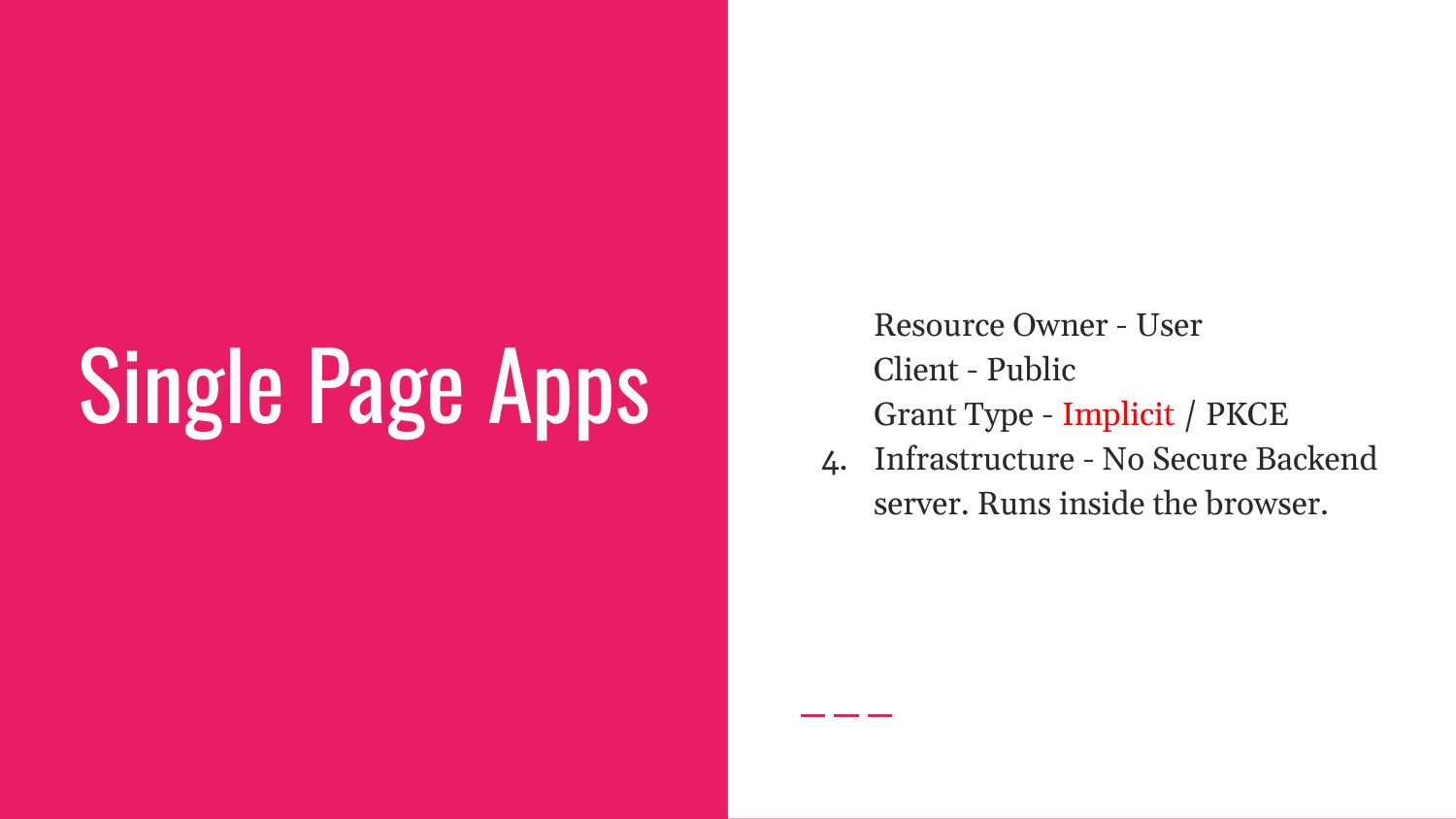

Resource Owner - User
Client - Public
Grant Type - Implicit / PKCE
Infrastructure - No Secure Backend server. Runs inside the browser.
# Single Page Apps